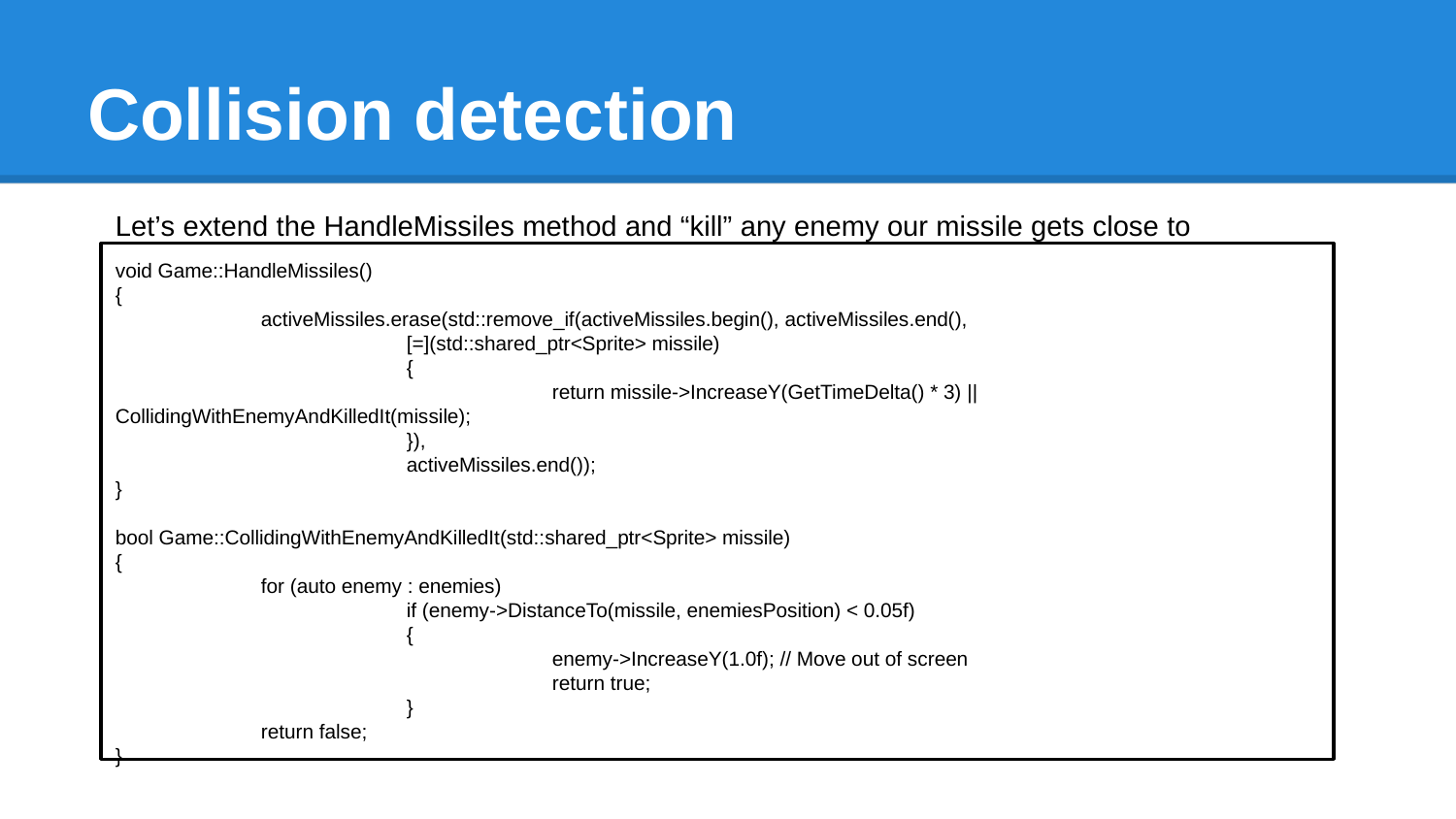

# Collision detection
Let’s extend the HandleMissiles method and “kill” any enemy our missile gets close to
void Game::HandleMissiles()
{
	activeMissiles.erase(std::remove_if(activeMissiles.begin(), activeMissiles.end(),
		[=](std::shared_ptr<Sprite> missile)
		{
			return missile->IncreaseY(GetTimeDelta() * 3) || CollidingWithEnemyAndKilledIt(missile);
		}),
		activeMissiles.end());
}

bool Game::CollidingWithEnemyAndKilledIt(std::shared_ptr<Sprite> missile)
{
	for (auto enemy : enemies)
		if (enemy->DistanceTo(missile, enemiesPosition) < 0.05f)
		{
			enemy->IncreaseY(1.0f); // Move out of screen
			return true;
		}
	return false;
}